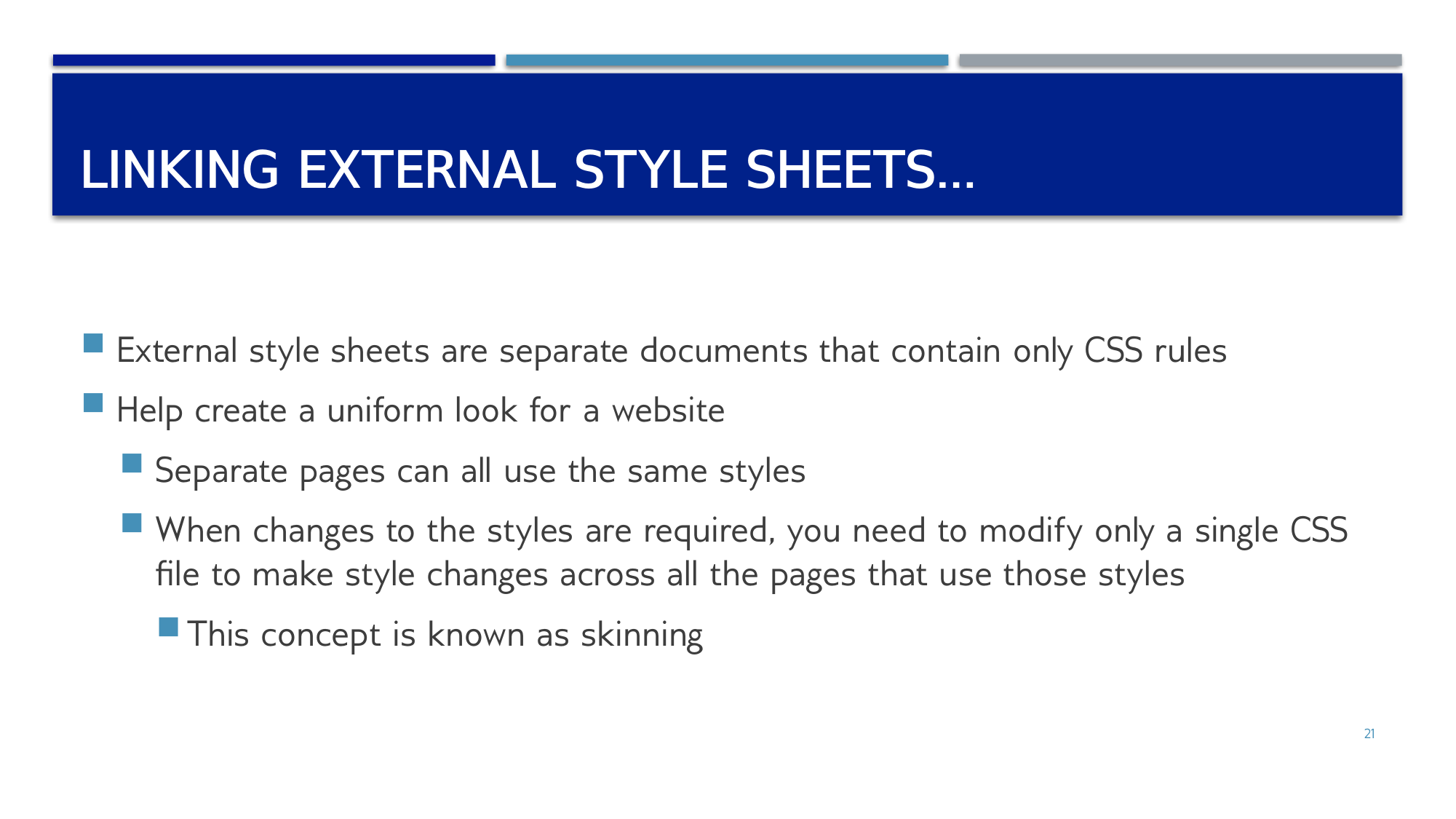

# Linking External Style Sheets…
External style sheets are separate documents that contain only CSS rules
Help create a uniform look for a website
Separate pages can all use the same styles
When changes to the styles are required, you need to modify only a single CSS file to make style changes across all the pages that use those styles
This concept is known as skinning
21